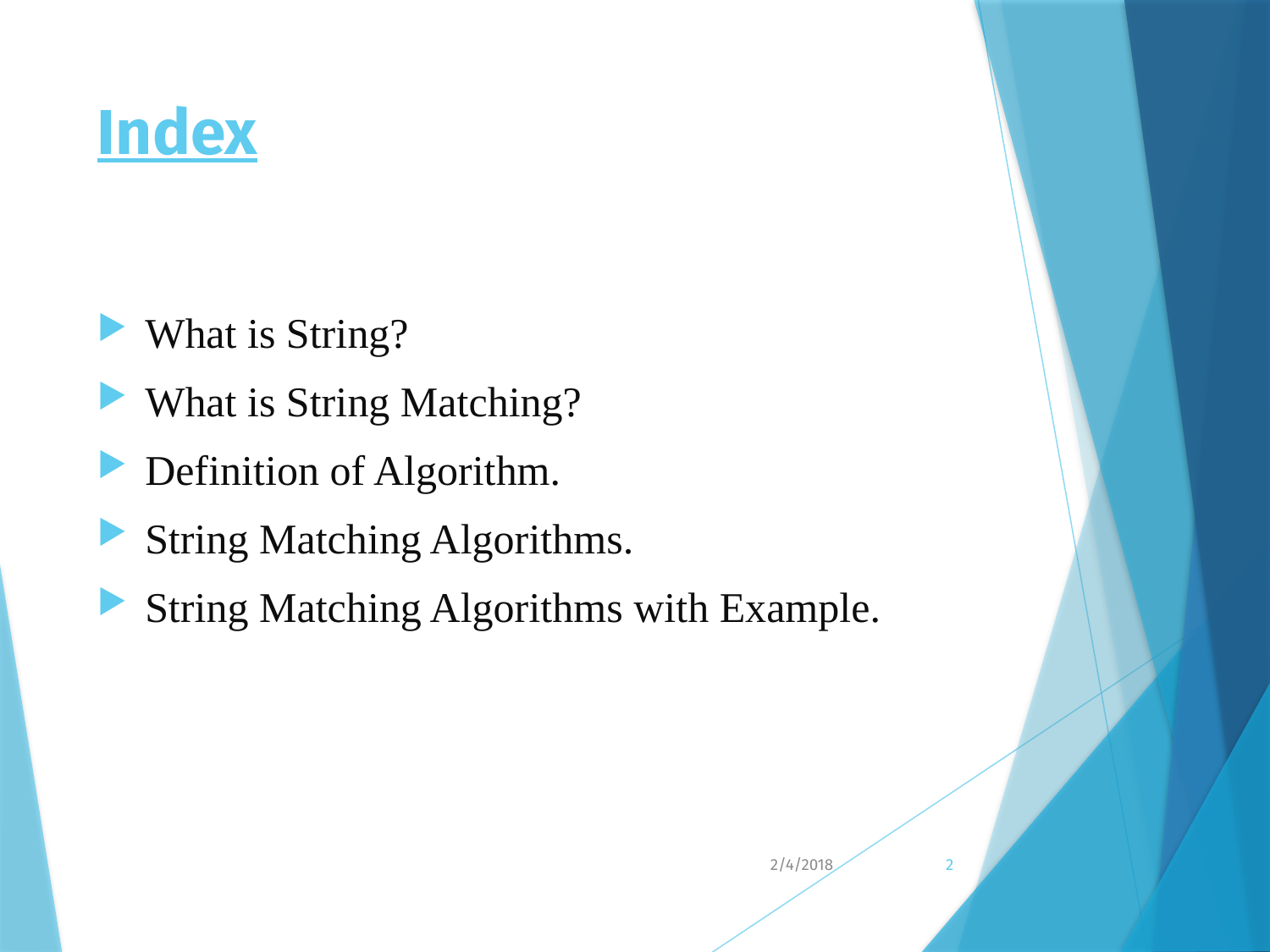

# Index
What is String?
What is String Matching?
Definition of Algorithm.
String Matching Algorithms.
String Matching Algorithms with Example.
2/4/2018
2